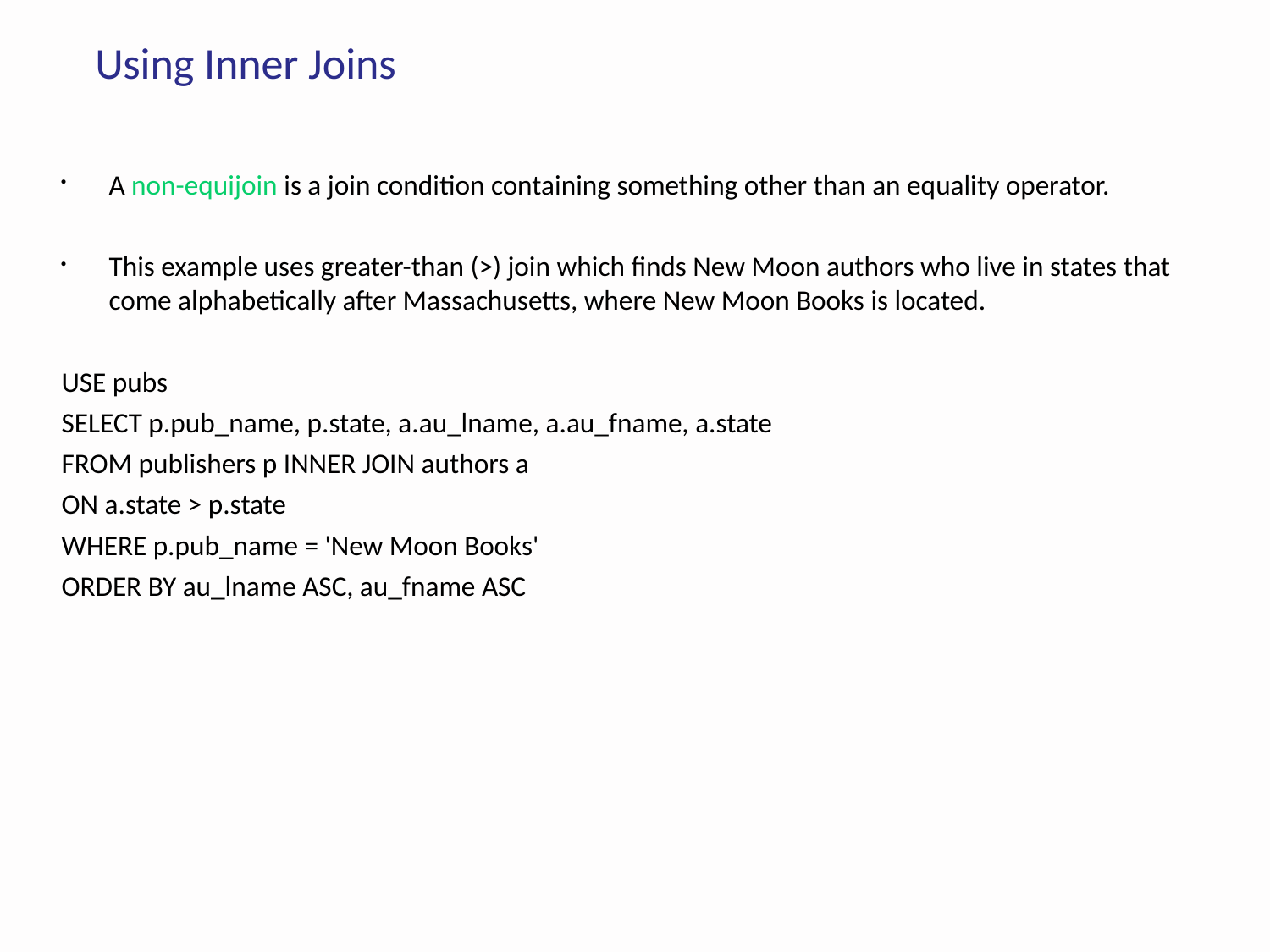

# Using Inner Joins
A non-equijoin is a join condition containing something other than an equality operator.

This example uses greater-than (>) join which finds New Moon authors who live in states that come alphabetically after Massachusetts, where New Moon Books is located.

USE pubs
SELECT p.pub_name, p.state, a.au_lname, a.au_fname, a.state
FROM publishers p INNER JOIN authors a
ON a.state > p.state
WHERE p.pub_name = 'New Moon Books'
ORDER BY au_lname ASC, au_fname ASC